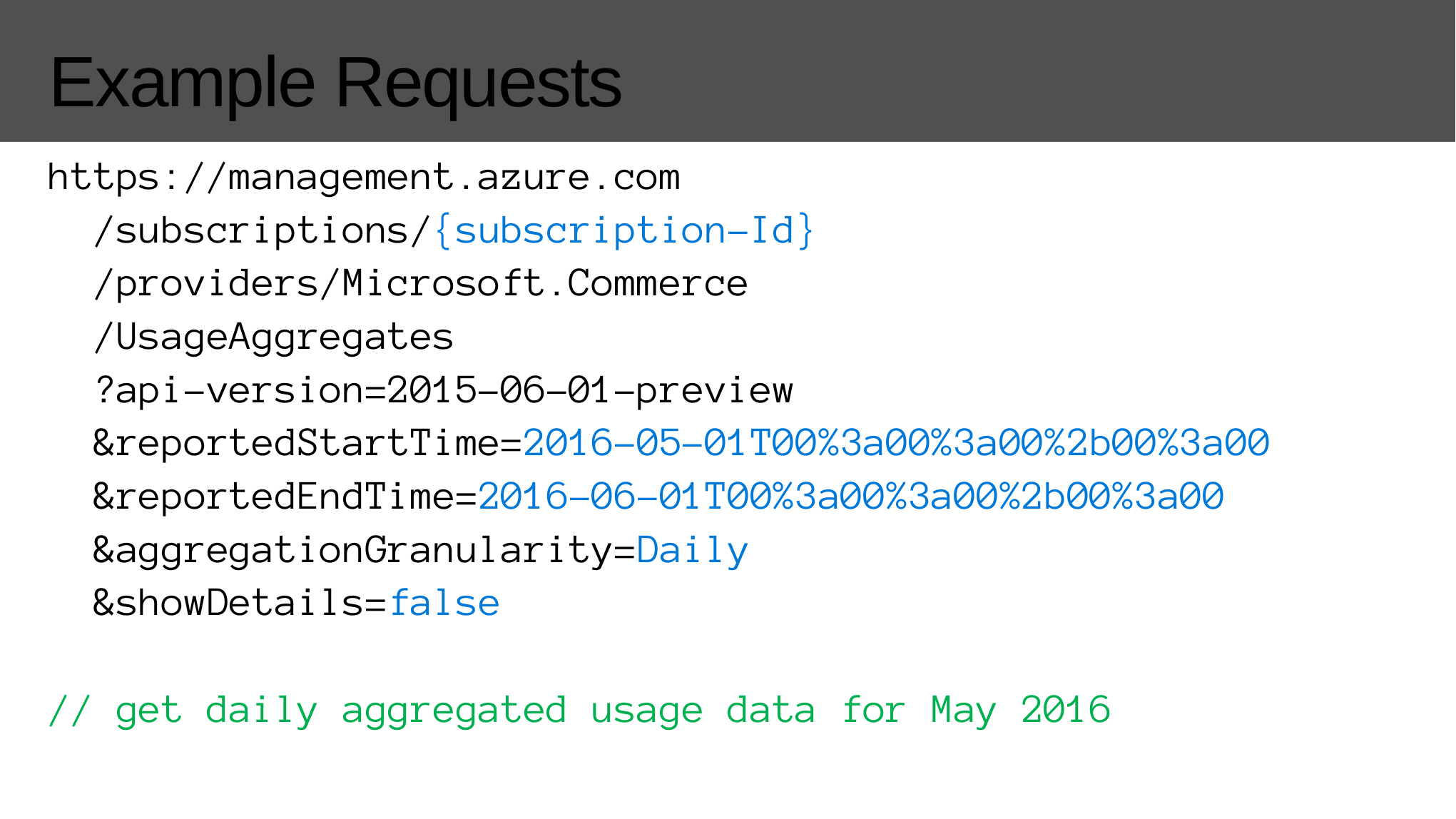

# Example Requests
https://management.azure.com
  /subscriptions/{subscription-Id}
  /providers/Microsoft.Commerce
  /UsageAggregates
  ?api-version=2015-06-01-preview
  &reportedStartTime=2016-05-01T00%3a00%3a00%2b00%3a00
  &reportedEndTime=2016-06-01T00%3a00%3a00%2b00%3a00
  &aggregationGranularity=Daily
  &showDetails=false

// get daily aggregated usage data for May 2016
'